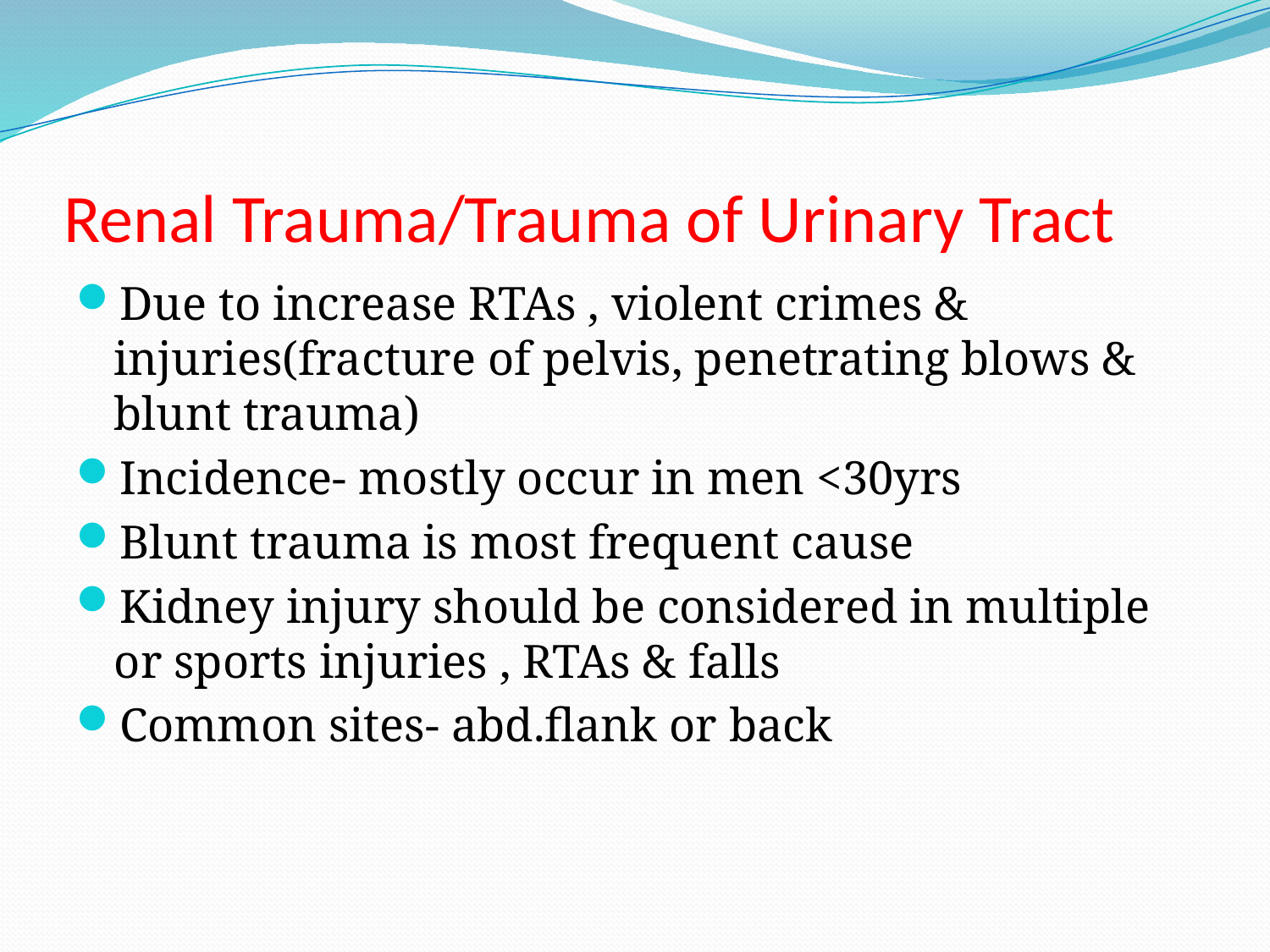

# Renal Trauma/Trauma of Urinary Tract
Due to increase RTAs , violent crimes & injuries(fracture of pelvis, penetrating blows & blunt trauma)
Incidence- mostly occur in men <30yrs
Blunt trauma is most frequent cause
Kidney injury should be considered in multiple or sports injuries , RTAs & falls
Common sites- abd.flank or back